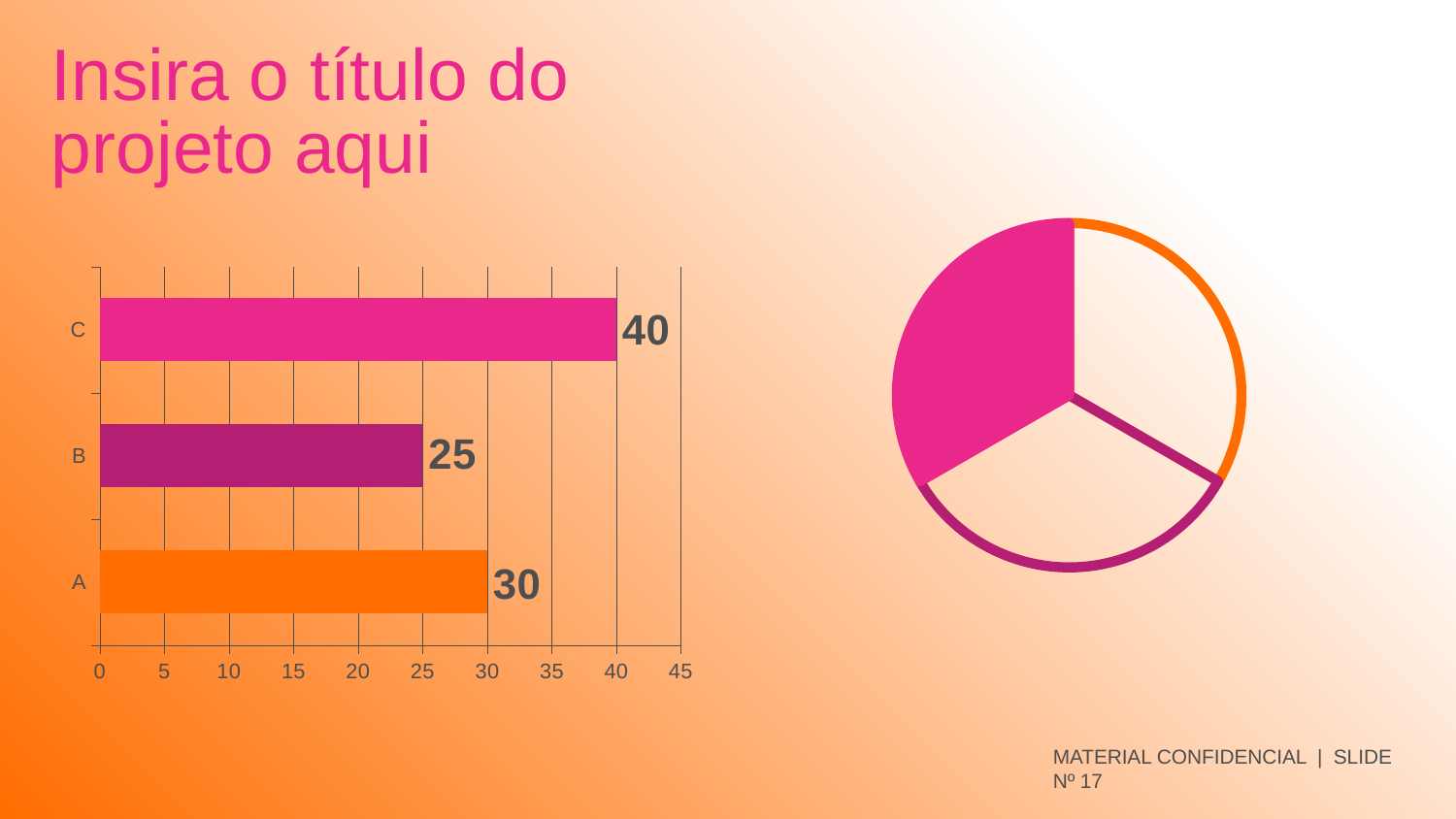

# Insira o título do projeto aqui

### Chart

| Category | Sales |
|---|---|
| 1st Qtr | 10.0 |
| 2nd Qtr | 10.0 |
| 3rd Qtr | 10.0 |

### Chart

| Category |
|---|

### Chart

| Category |
|---|

### Chart

| Category | PT |
|---|---|
| A | 30.0 |
| B | 25.0 |
| C | 40.0 |
MATERIAL CONFIDENCIAL  |  SLIDE Nº 17